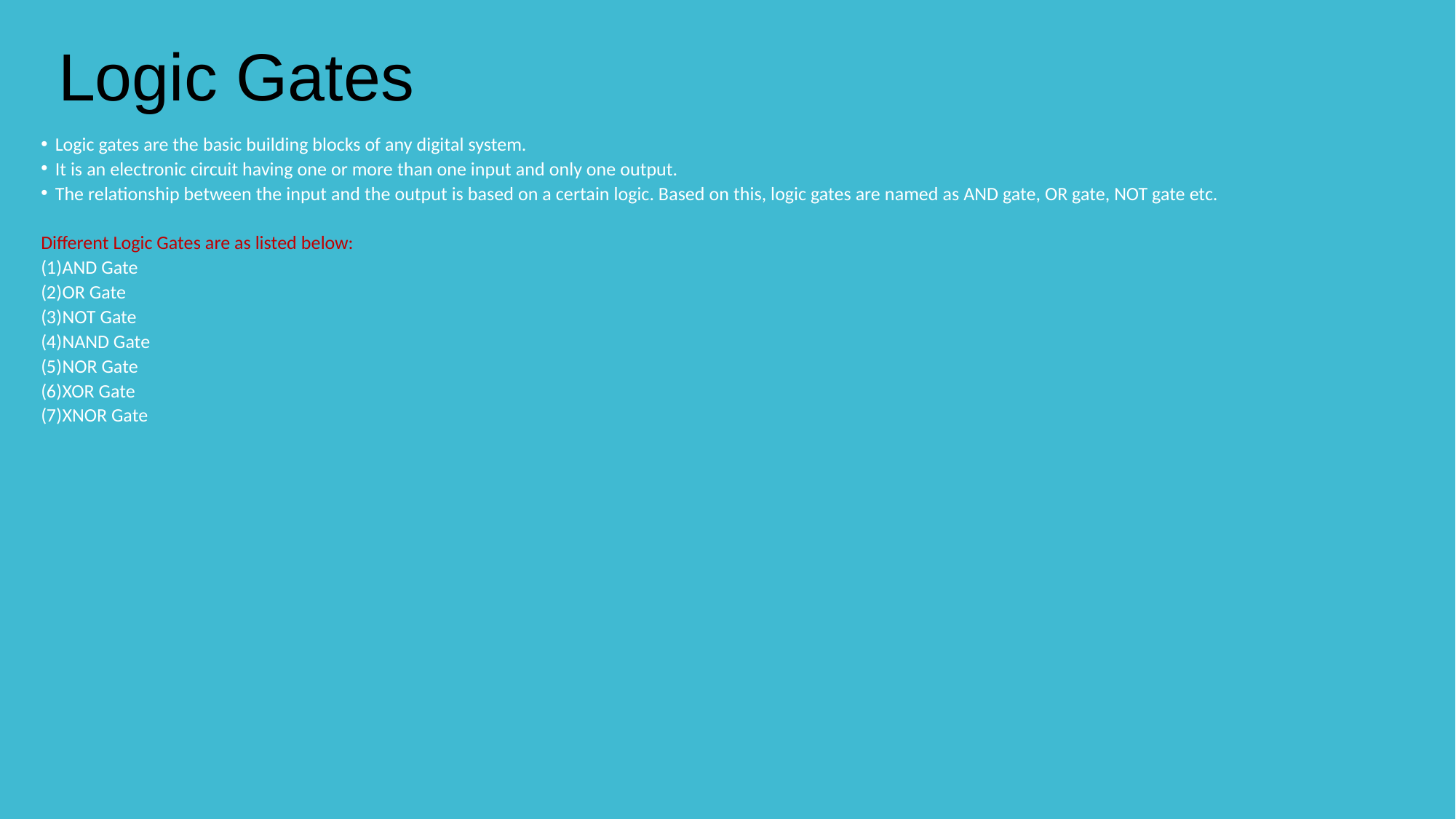

# Logic Gates
Logic gates are the basic building blocks of any digital system.
It is an electronic circuit having one or more than one input and only one output.
The relationship between the input and the output is based on a certain logic. Based on this, logic gates are named as AND gate, OR gate, NOT gate etc.

Different Logic Gates are as listed below:
AND Gate
OR Gate
NOT Gate
NAND Gate
NOR Gate
XOR Gate
XNOR Gate